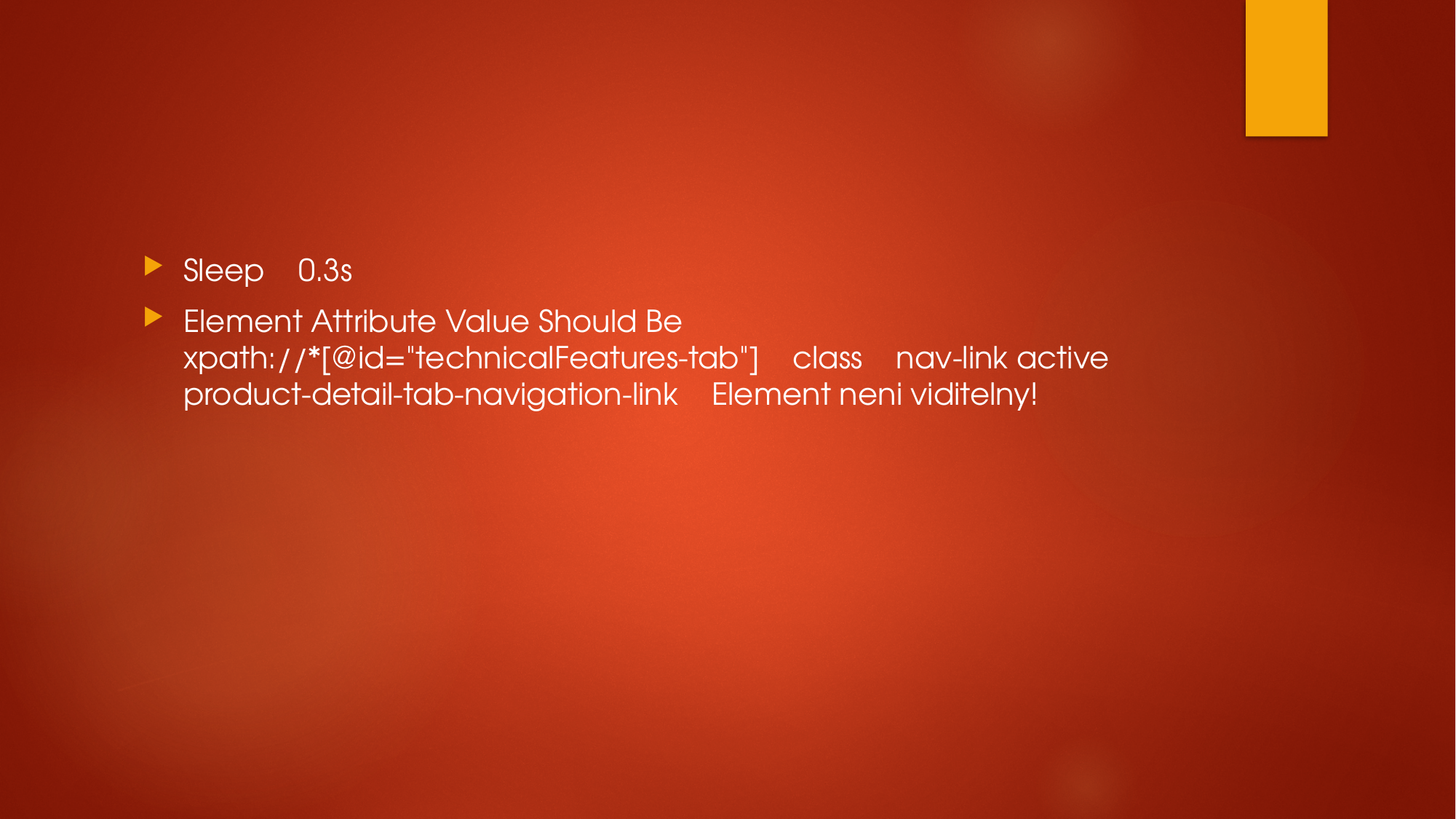

#
Sleep    0.3s
Element Attribute Value Should Be    xpath://*[@id="technicalFeatures-tab"]    class    nav-link active product-detail-tab-navigation-link    Element neni viditelny!